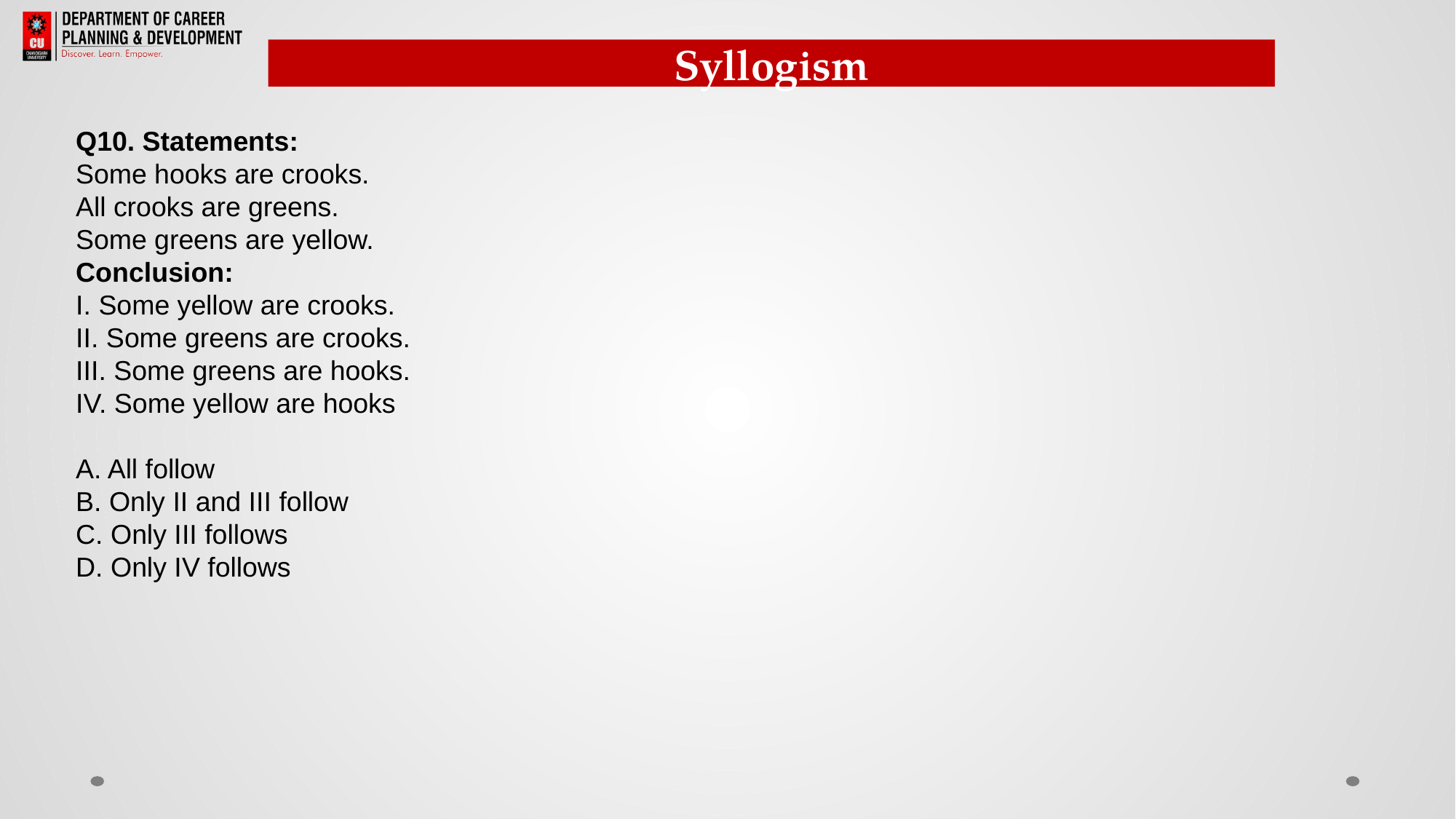

Syllogism

Q10. Statements:
Some hooks are crooks.
All crooks are greens.
Some greens are yellow.
Conclusion:
I. Some yellow are crooks.
II. Some greens are crooks.
III. Some greens are hooks.
IV. Some yellow are hooks

A. All follow
B. Only II and III follow
C. Only III follows
D. Only IV follows